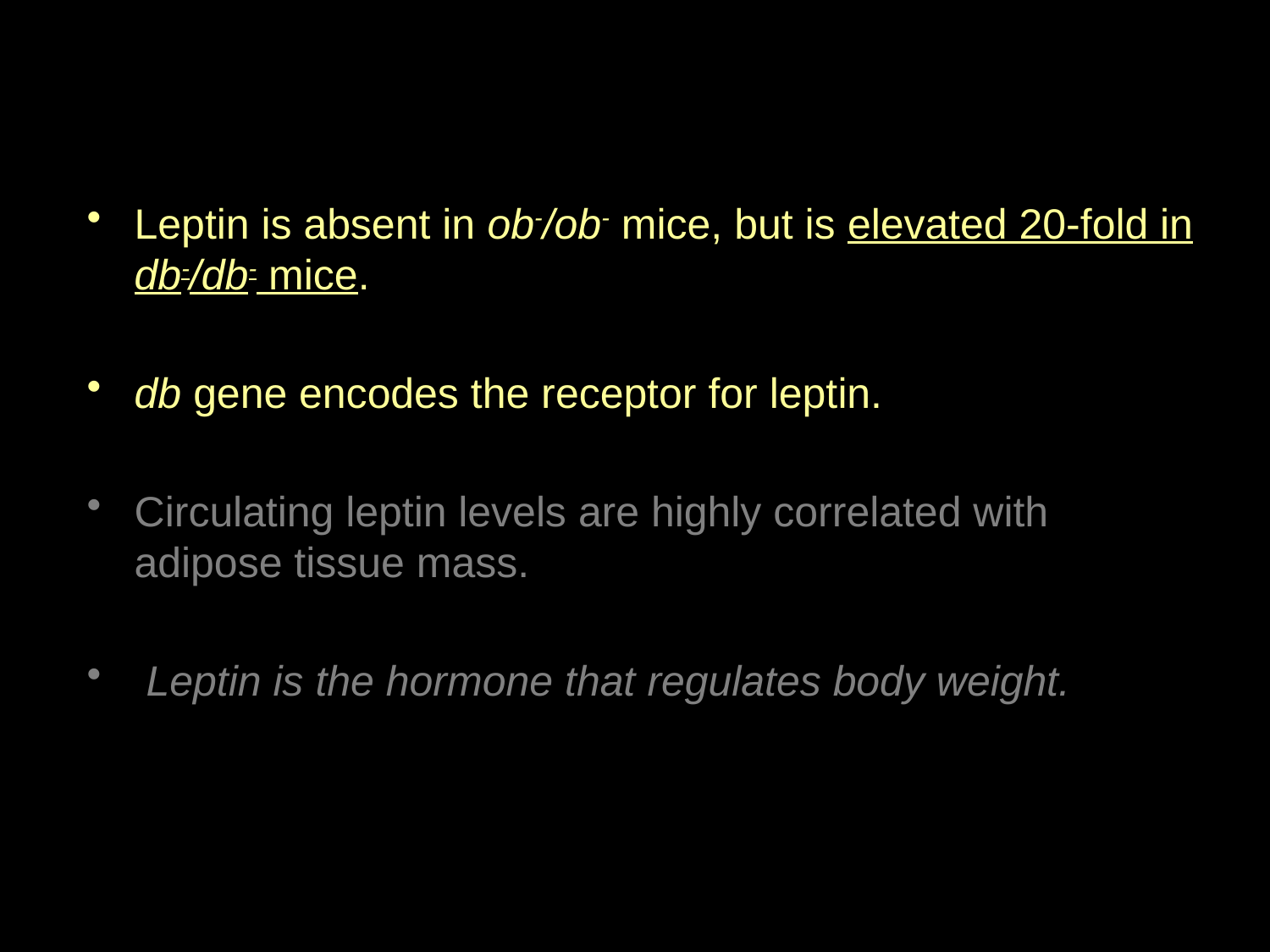

Leptin is absent in ob-/ob- mice, but is elevated 20-fold in db-/db- mice.

db gene encodes the receptor for leptin.

Circulating leptin levels are highly correlated with adipose tissue mass.

 Leptin is the hormone that regulates body weight.